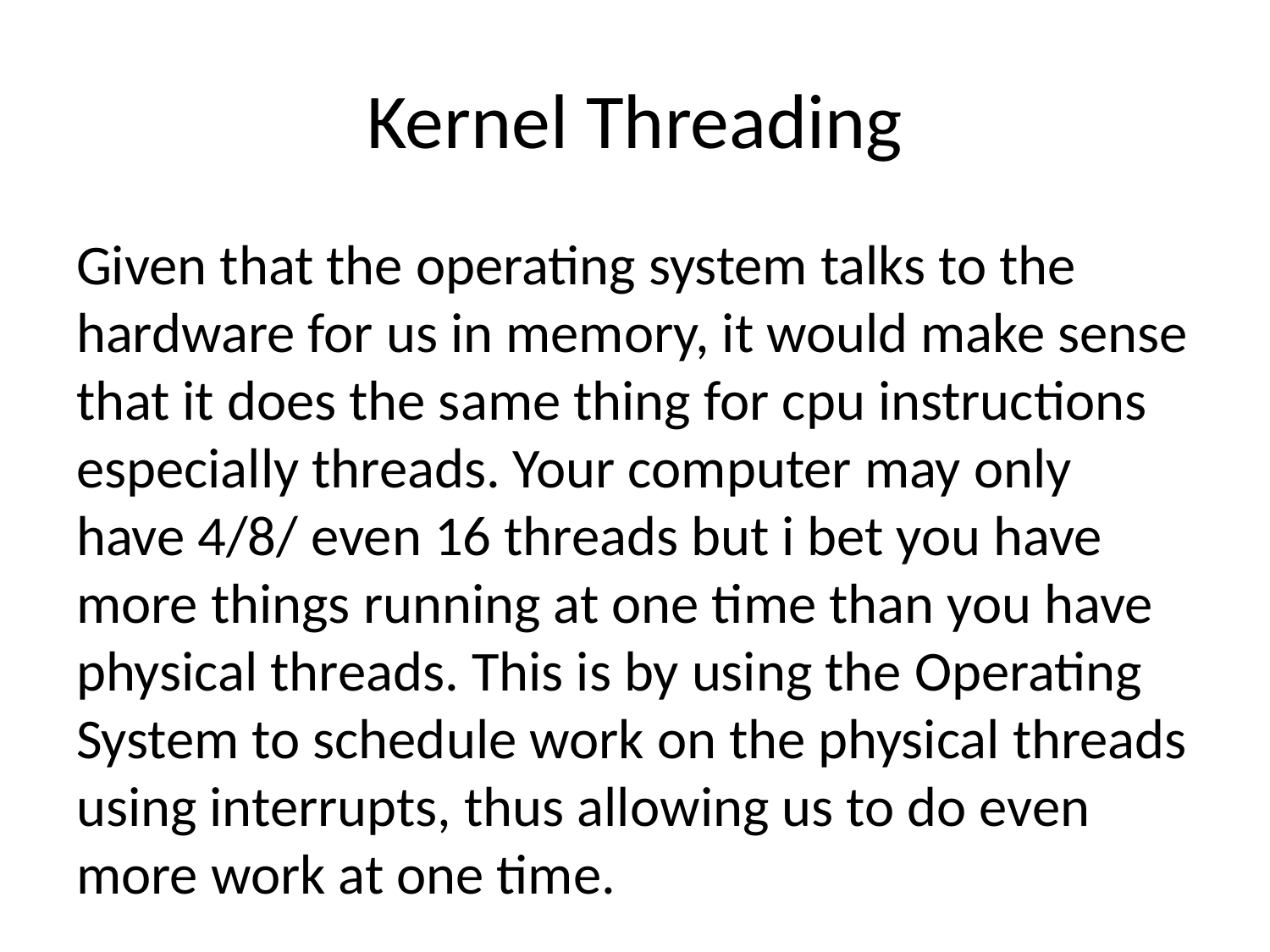

# Kernel Threading
Given that the operating system talks to the hardware for us in memory, it would make sense that it does the same thing for cpu instructions especially threads. Your computer may only have 4/8/ even 16 threads but i bet you have more things running at one time than you have physical threads. This is by using the Operating System to schedule work on the physical threads using interrupts, thus allowing us to do even more work at one time.